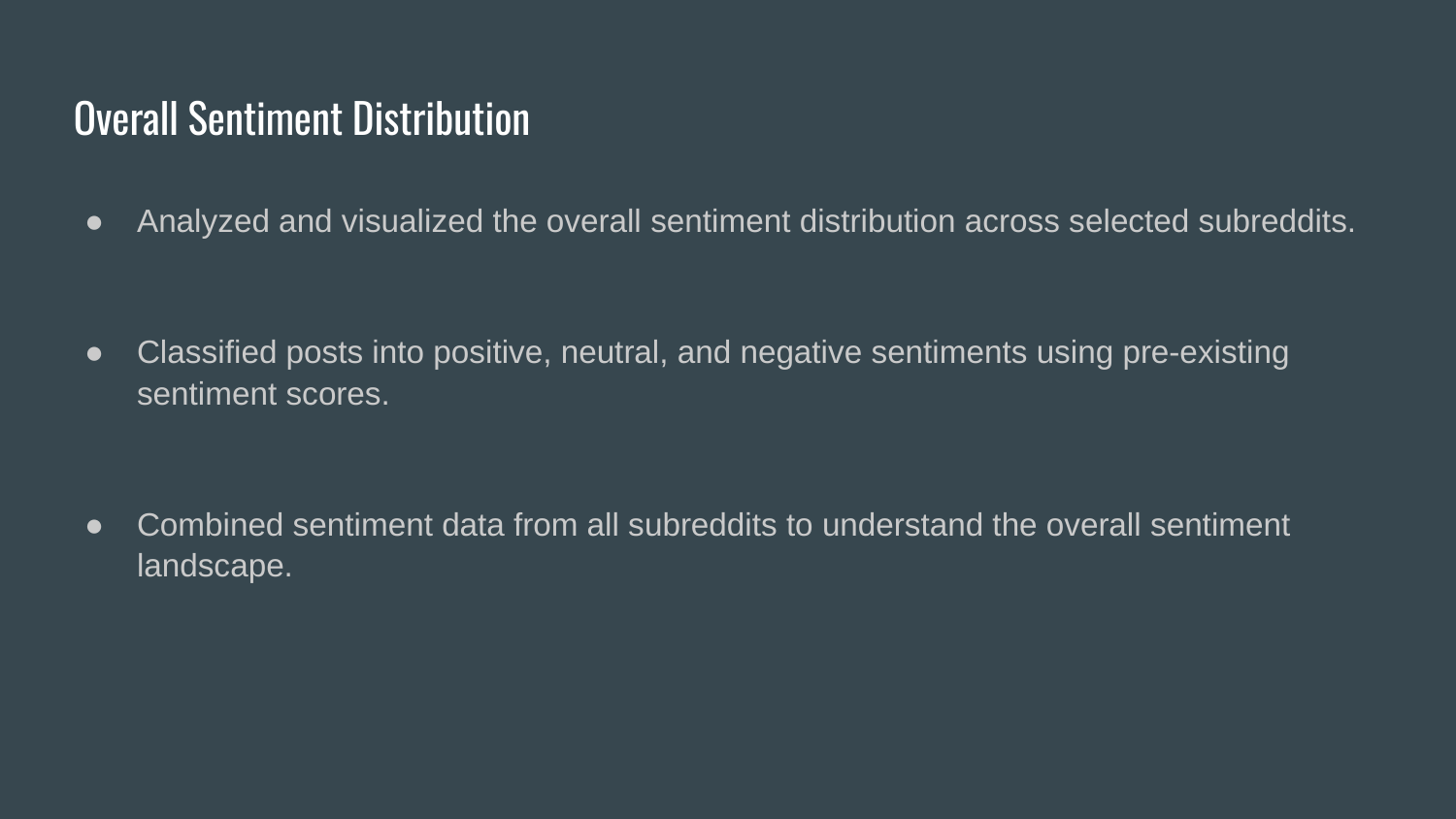

# Overall Sentiment Distribution

Analyzed and visualized the overall sentiment distribution across selected subreddits.

Classified posts into positive, neutral, and negative sentiments using pre-existing sentiment scores.

Combined sentiment data from all subreddits to understand the overall sentiment landscape.